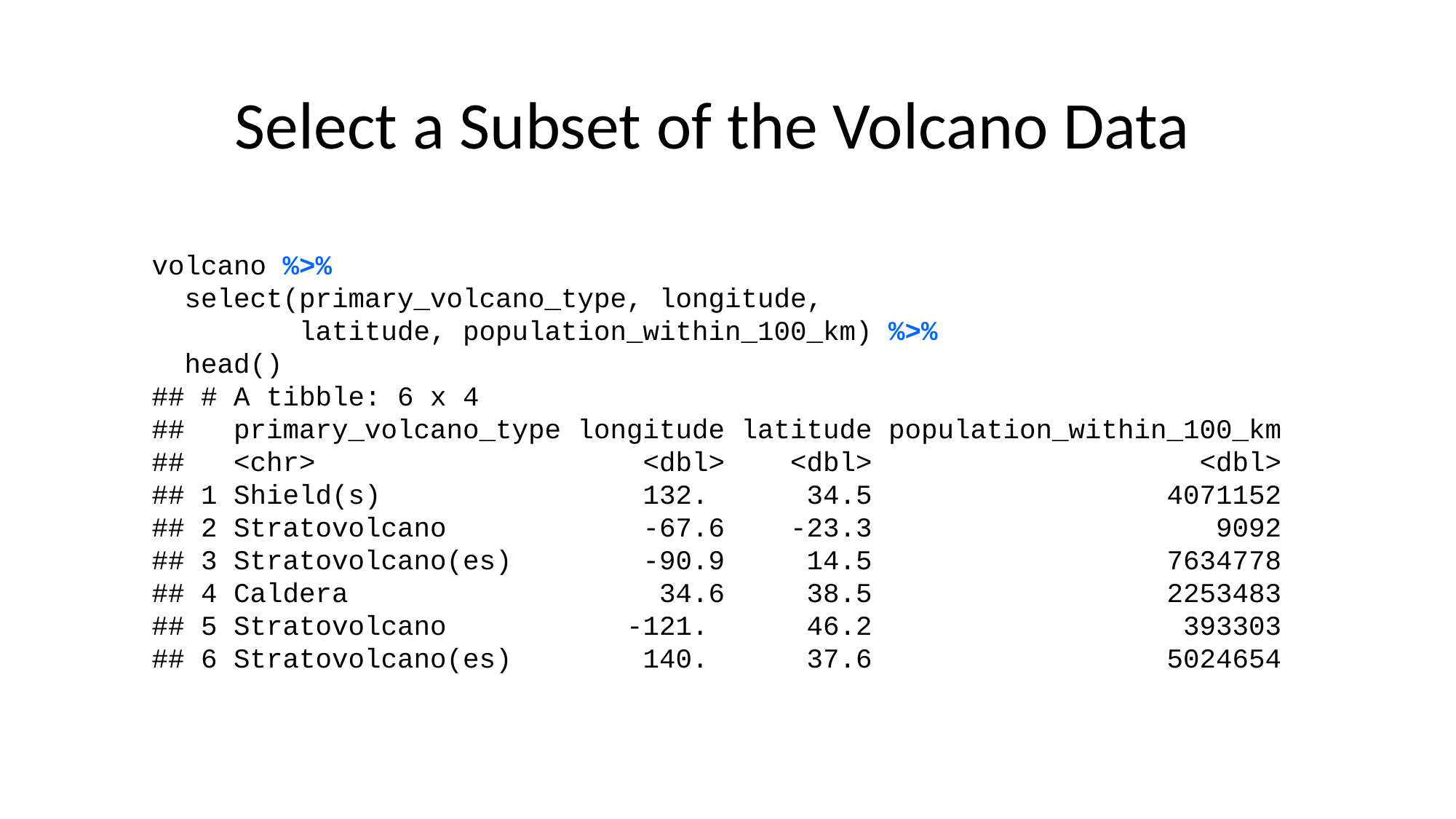

# Select a Subset of the Volcano Data
volcano %>%
  select(primary_volcano_type, longitude,
         latitude, population_within_100_km) %>%
  head()
## # A tibble: 6 x 4
##   primary_volcano_type longitude latitude population_within_100_km
##   <chr>                    <dbl>    <dbl>                    <dbl>
## 1 Shield(s)                132.      34.5                  4071152
## 2 Stratovolcano            -67.6    -23.3                     9092
## 3 Stratovolcano(es)        -90.9     14.5                  7634778
## 4 Caldera                   34.6     38.5                  2253483
## 5 Stratovolcano           -121.      46.2                   393303
## 6 Stratovolcano(es)        140.      37.6                  5024654